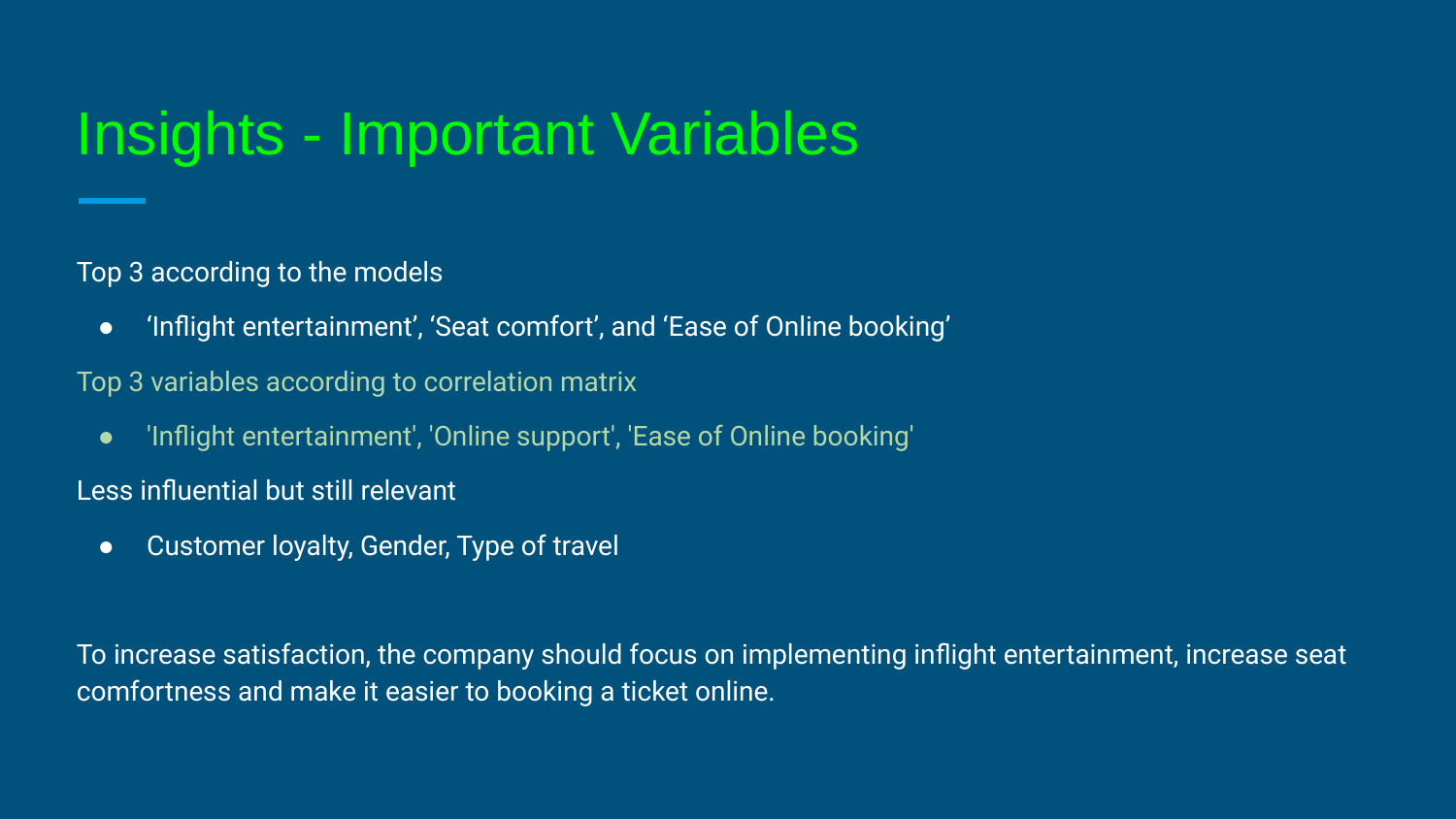

# Insights - Important Variables
Top 3 according to the models
‘Inflight entertainment’, ‘Seat comfort’, and ‘Ease of Online booking’
Top 3 variables according to correlation matrix
'Inflight entertainment', 'Online support', 'Ease of Online booking'
Less influential but still relevant
Customer loyalty, Gender, Type of travel

To increase satisfaction, the company should focus on implementing inflight entertainment, increase seat comfortness and make it easier to booking a ticket online.